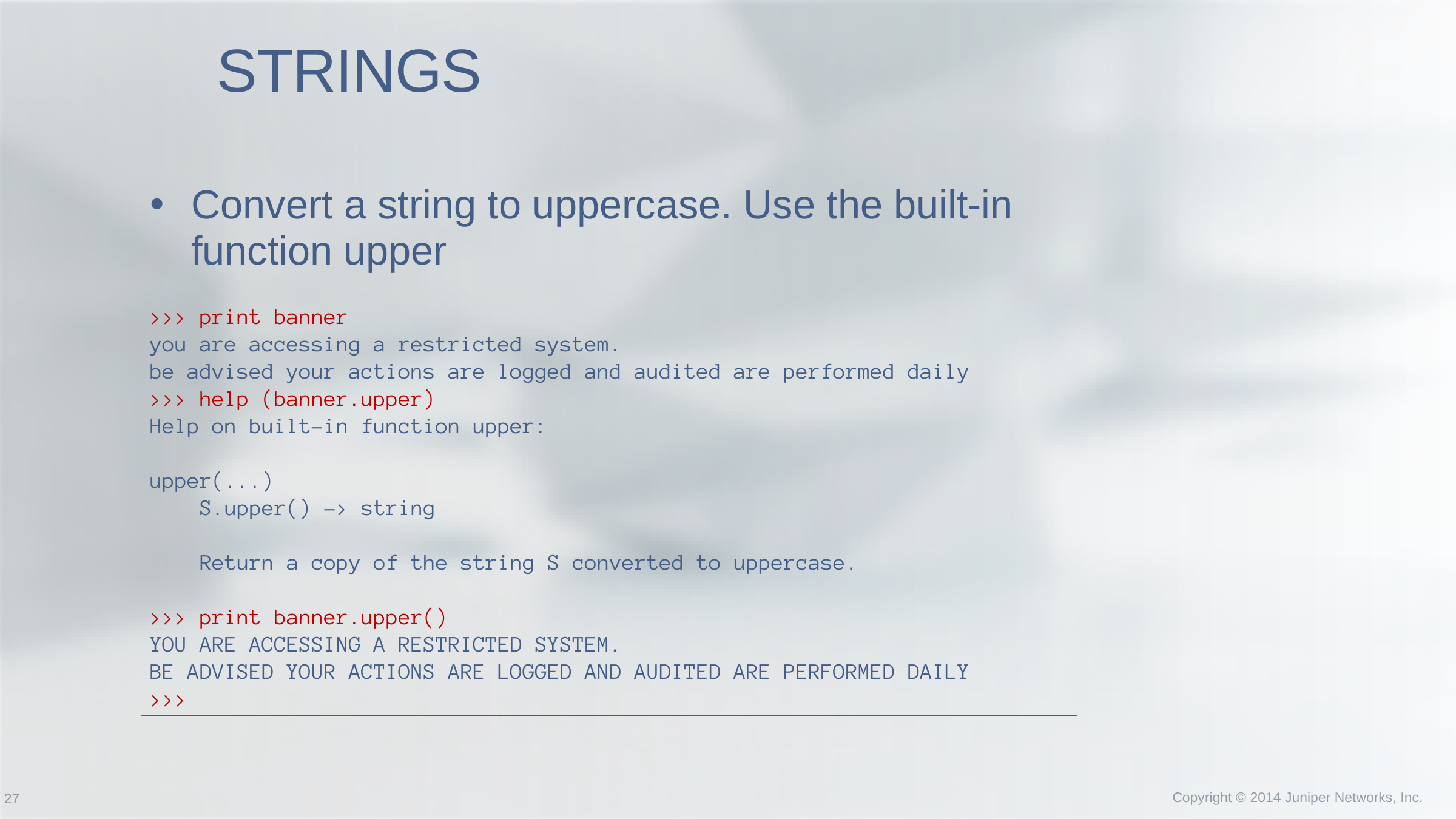

# STRINGS
Convert a string to uppercase. Use the built-in function upper

>>> print banner
you are accessing a restricted system.
be advised your actions are logged and audited are performed daily
>>> help (banner.upper)
Help on built-in function upper:

upper(...)
    S.upper() -> string

    Return a copy of the string S converted to uppercase.

>>> print banner.upper()
YOU ARE ACCESSING A RESTRICTED SYSTEM.
BE ADVISED YOUR ACTIONS ARE LOGGED AND AUDITED ARE PERFORMED DAILY
>>>